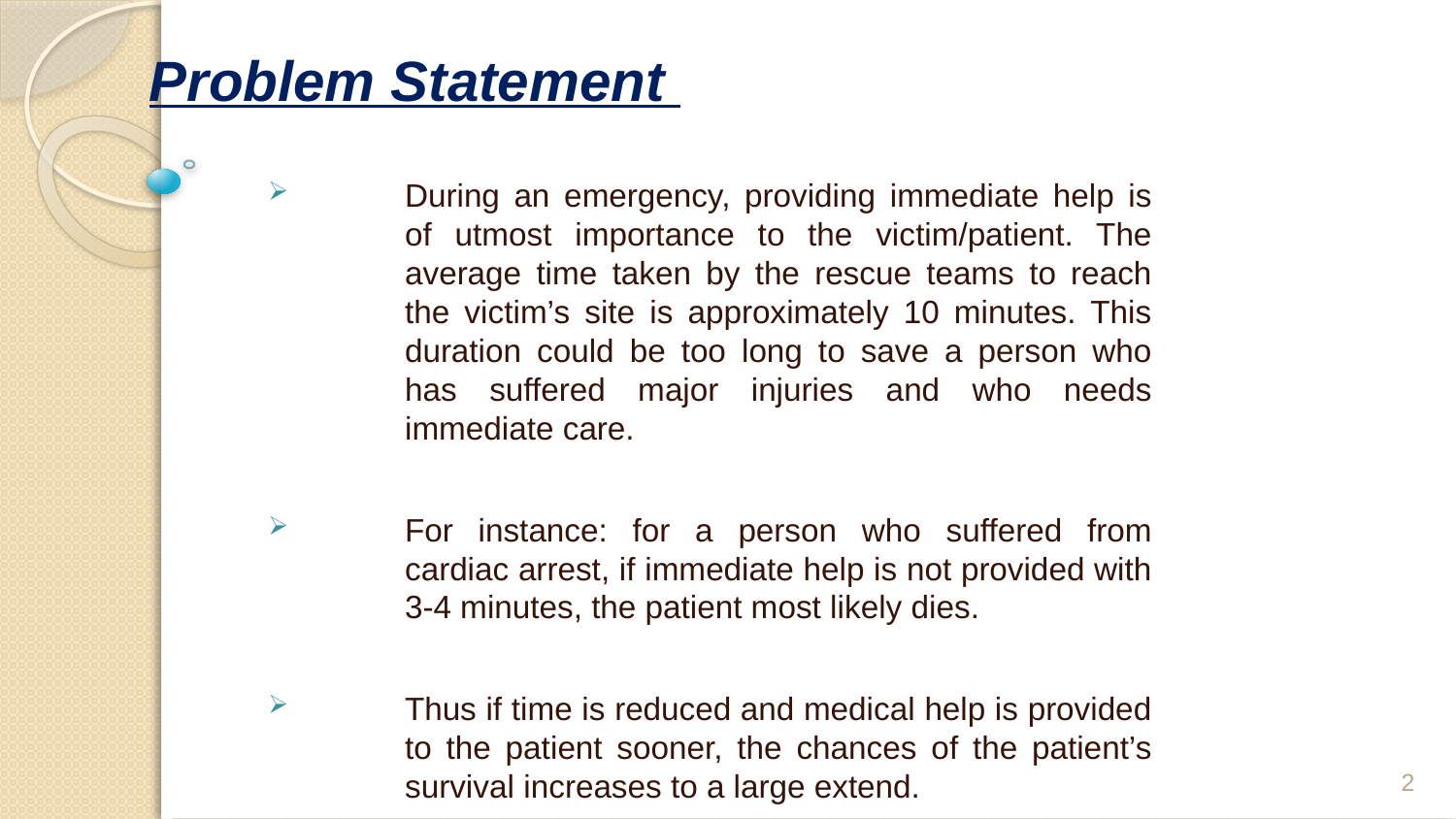

Problem Statement
During an emergency, providing immediate help is of utmost importance to the victim/patient. The average time taken by the rescue teams to reach the victim’s site is approximately 10 minutes. This duration could be too long to save a person who has suffered major injuries and who needs immediate care.

For instance: for a person who suffered from cardiac arrest, if immediate help is not provided with 3-4 minutes, the patient most likely dies.

Thus if time is reduced and medical help is provided to the patient sooner, the chances of the patient’s survival increases to a large extend.

2